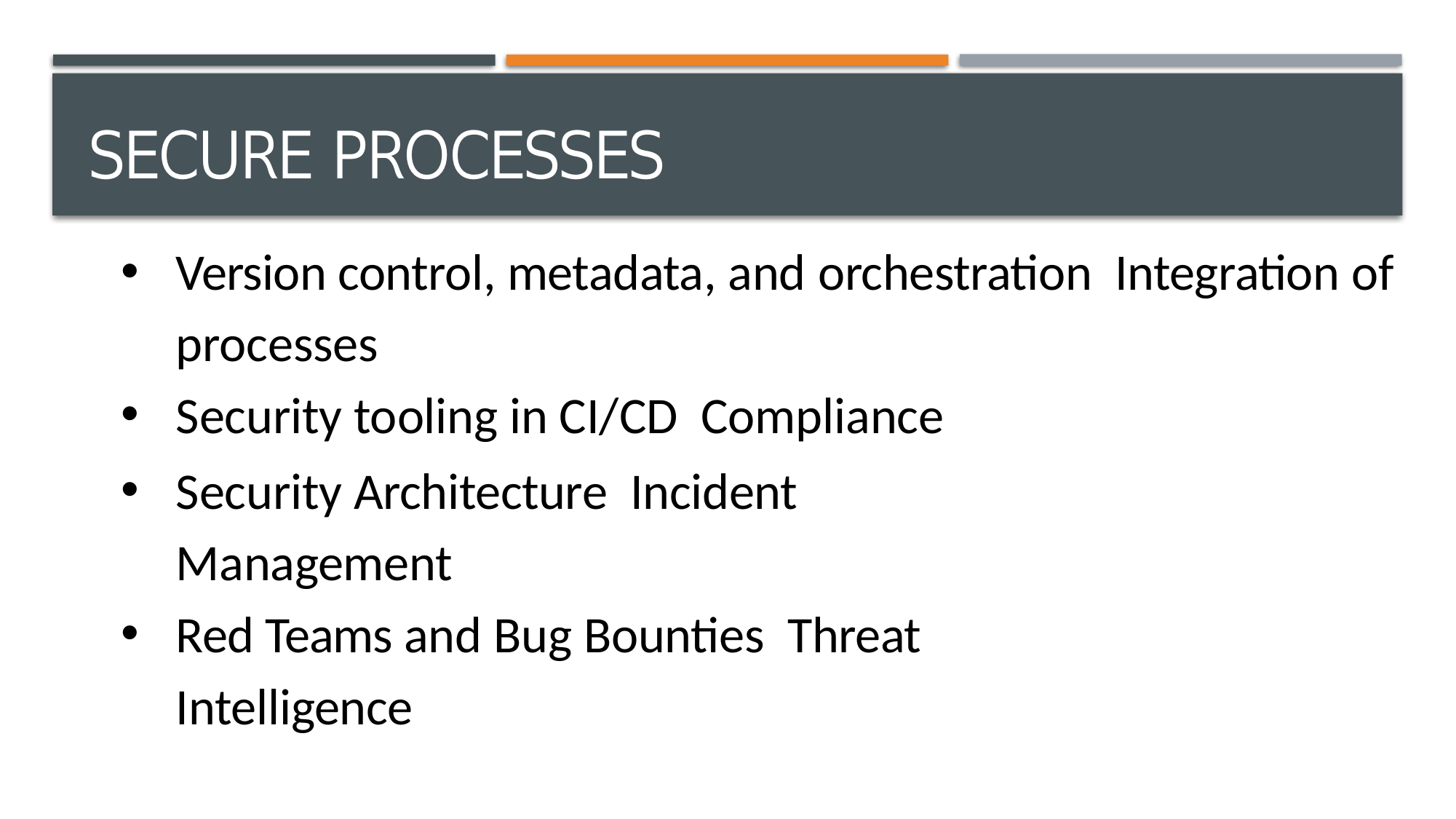

# Secure Processes
Version control, metadata, and orchestration  Integration of processes
Security tooling in CI/CD  Compliance
Security Architecture  Incident Management
Red Teams and Bug Bounties  Threat Intelligence